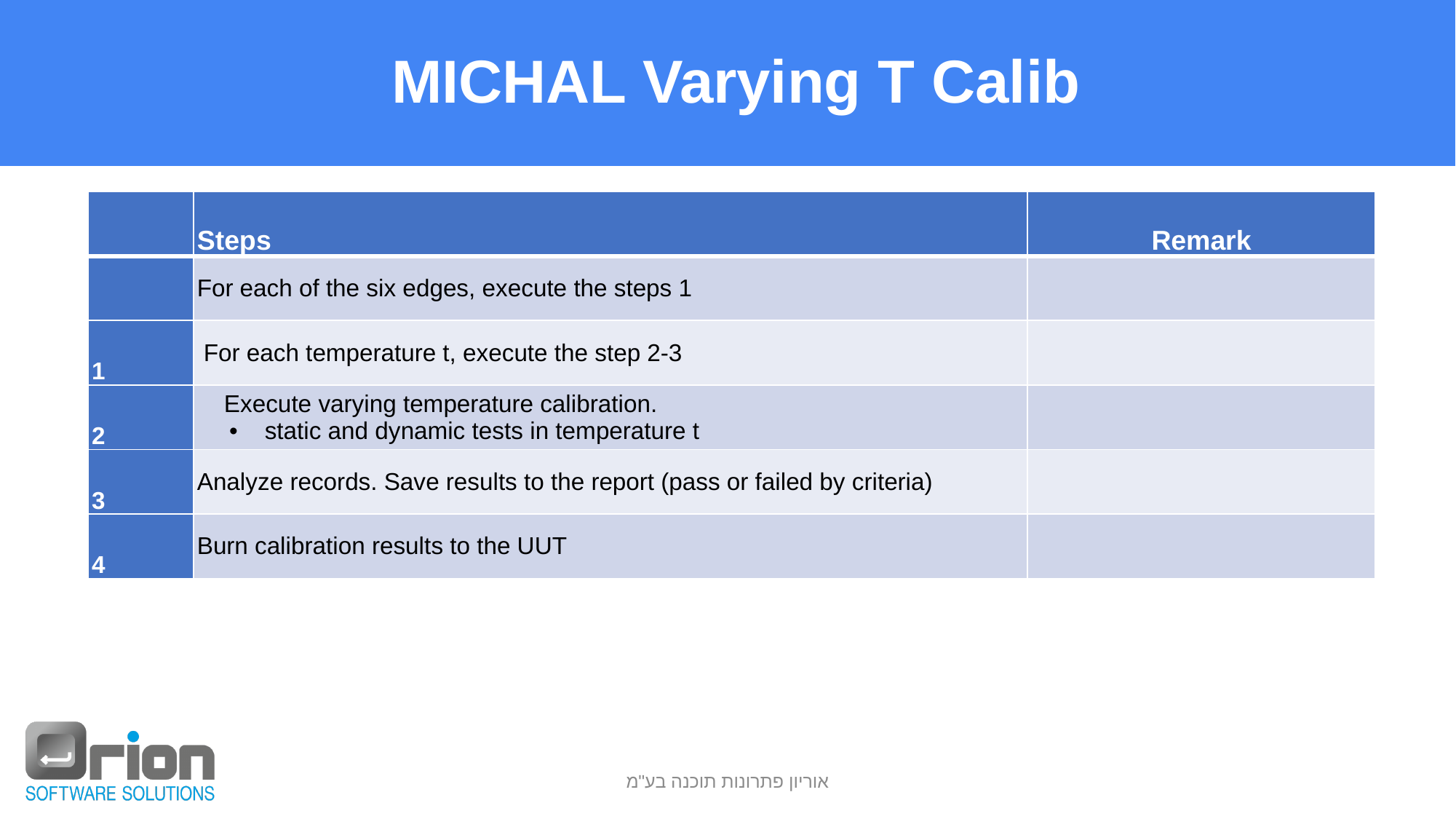

# MICHAL Varying T Calib
|  | Steps | Remark |
| --- | --- | --- |
|  | For each of the six edges, execute the steps 1 |  |
| 1 | For each temperature t, execute the step 2-3 |  |
| 2 | Execute varying temperature calibration. static and dynamic tests in temperature t |  |
| 3 | Analyze records. Save results to the report (pass or failed by criteria) |  |
| 4 | Burn calibration results to the UUT |  |
אוריון פתרונות תוכנה בע"מ